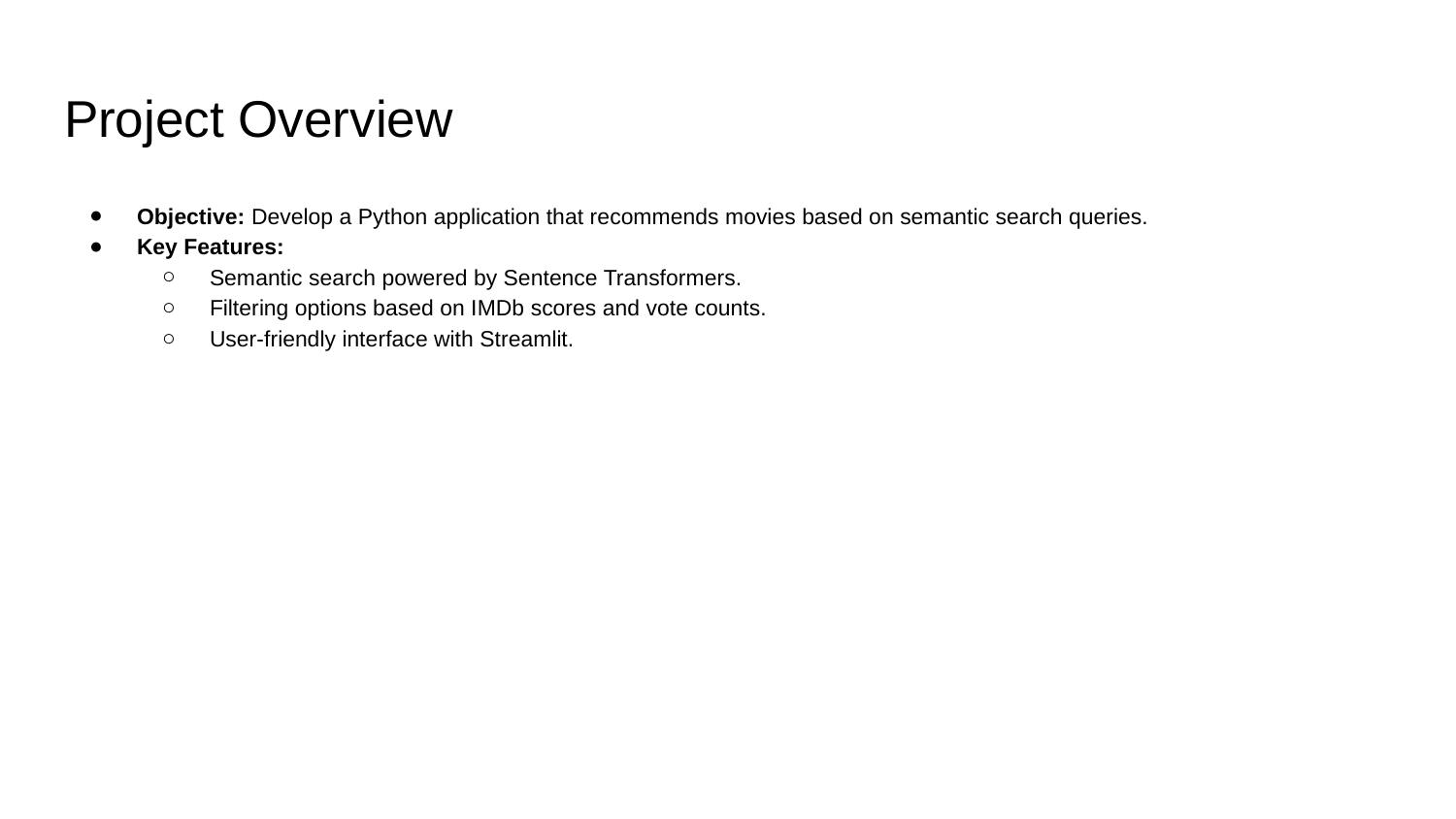

# Project Overview
Objective: Develop a Python application that recommends movies based on semantic search queries.
Key Features:
Semantic search powered by Sentence Transformers.
Filtering options based on IMDb scores and vote counts.
User-friendly interface with Streamlit.